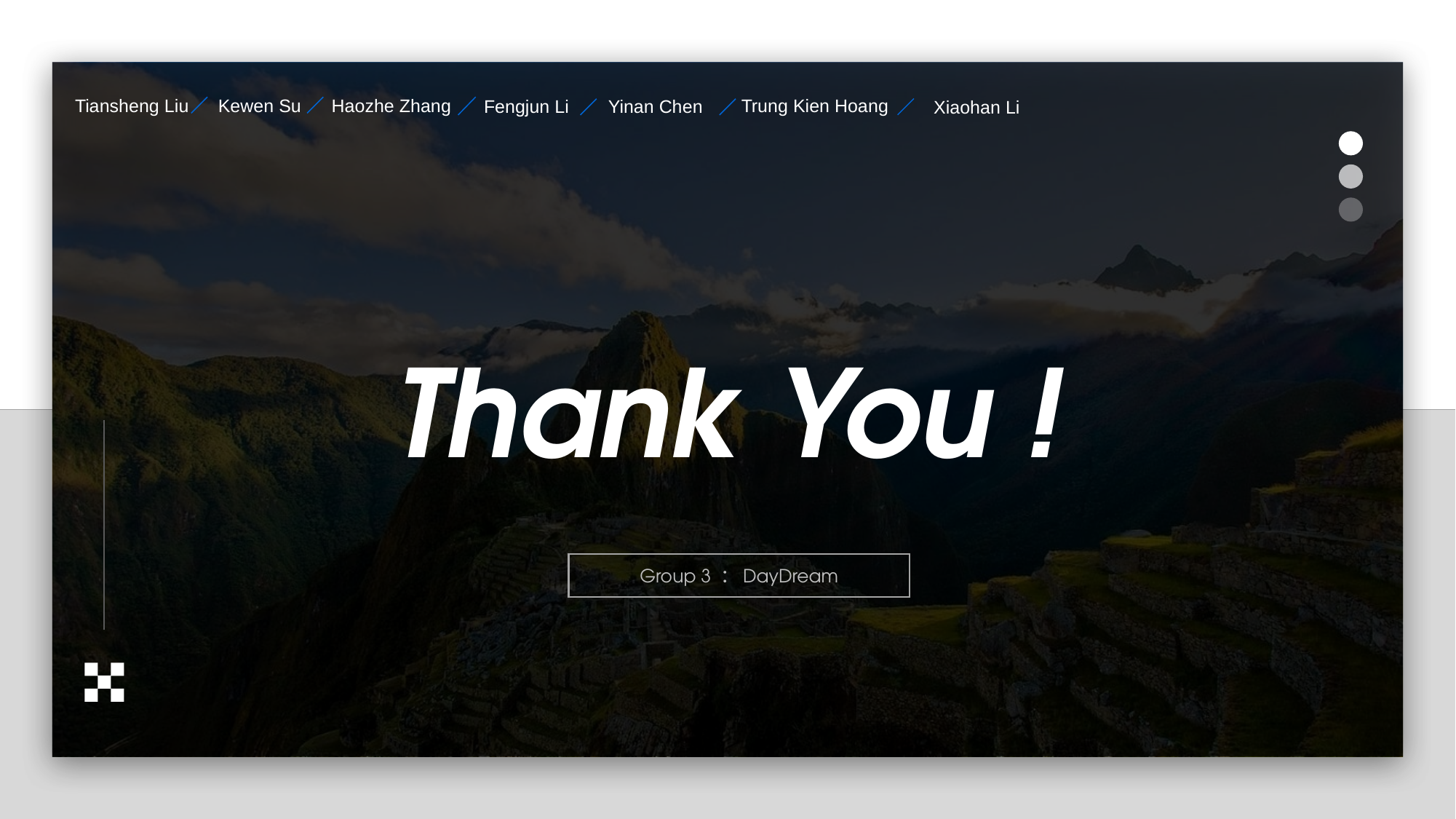

Trung Kien Hoang
Tiansheng Liu
Kewen Su
Haozhe Zhang
Fengjun Li
Yinan Chen
Xiaohan Li

Thank You !

Group 3 ：DayDream